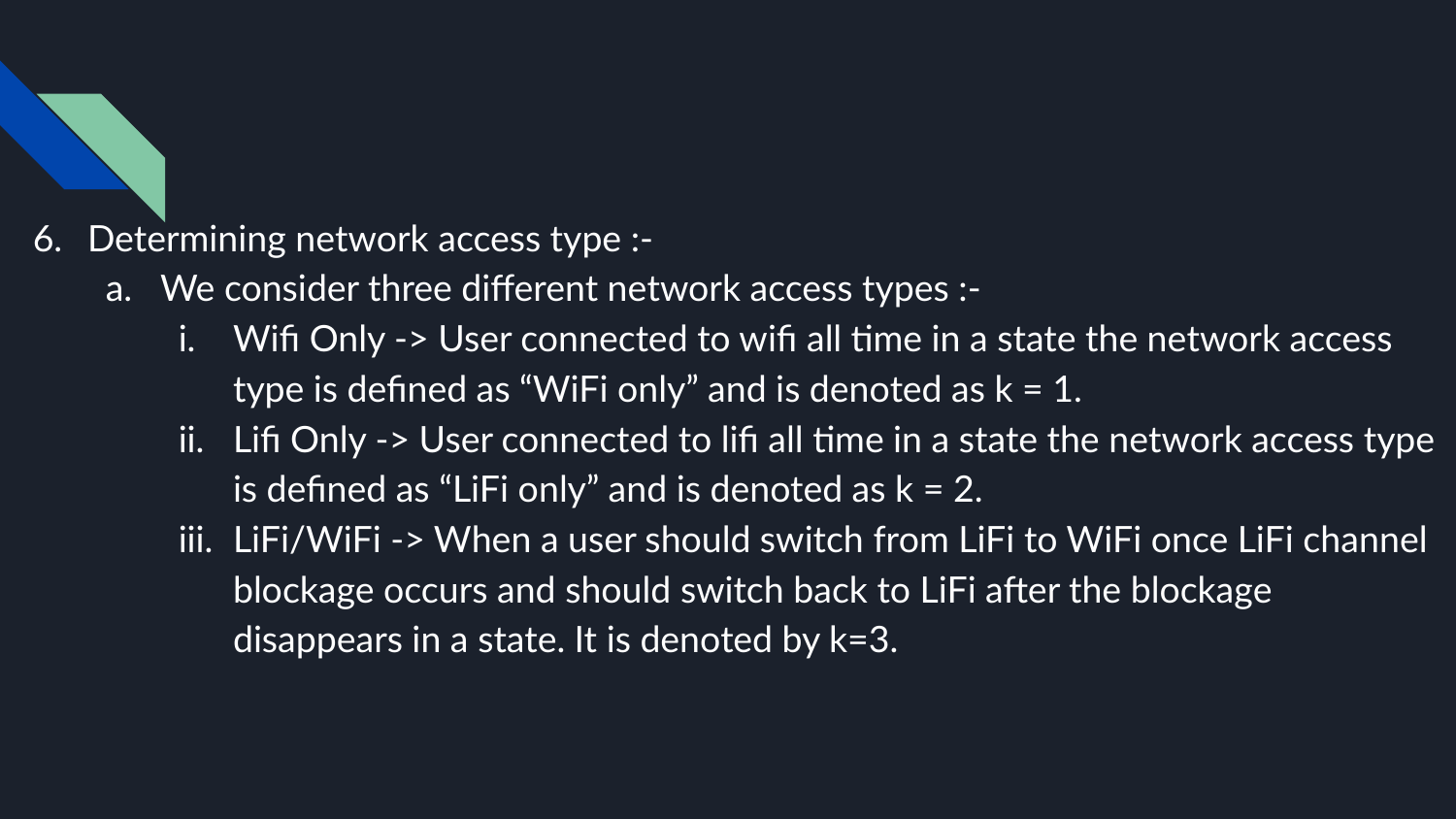

Determining network access type :-
We consider three different network access types :-
Wifi Only -> User connected to wifi all time in a state the network access type is defined as “WiFi only” and is denoted as k = 1.
Lifi Only -> User connected to lifi all time in a state the network access type is defined as “LiFi only” and is denoted as k = 2.
LiFi/WiFi -> When a user should switch from LiFi to WiFi once LiFi channel blockage occurs and should switch back to LiFi after the blockage disappears in a state. It is denoted by k=3.